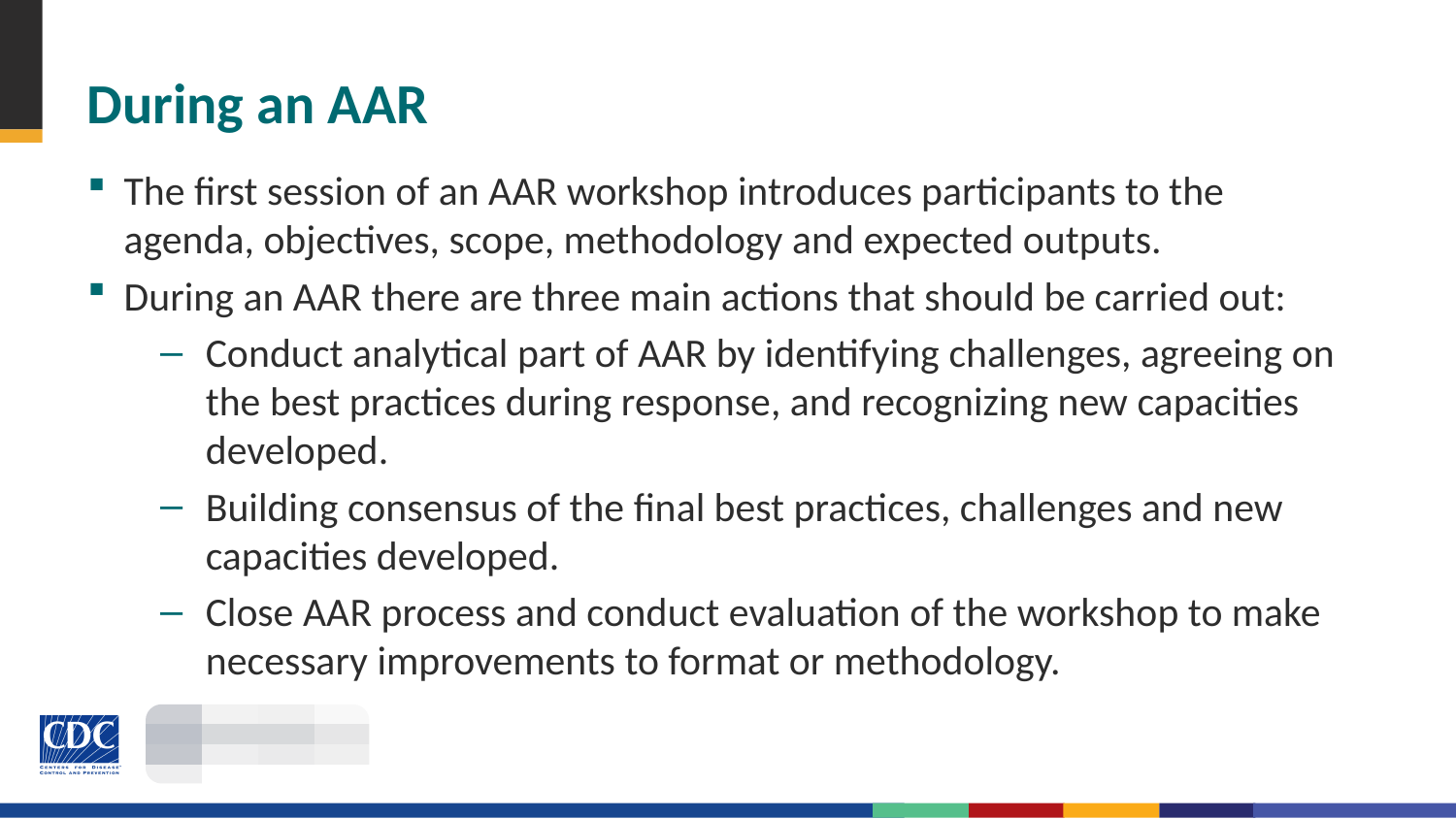

# During an AAR
The first session of an AAR workshop introduces participants to the agenda, objectives, scope, methodology and expected outputs.
During an AAR there are three main actions that should be carried out:
Conduct analytical part of AAR by identifying challenges, agreeing on the best practices during response, and recognizing new capacities developed.
Building consensus of the final best practices, challenges and new capacities developed.
Close AAR process and conduct evaluation of the workshop to make necessary improvements to format or methodology.